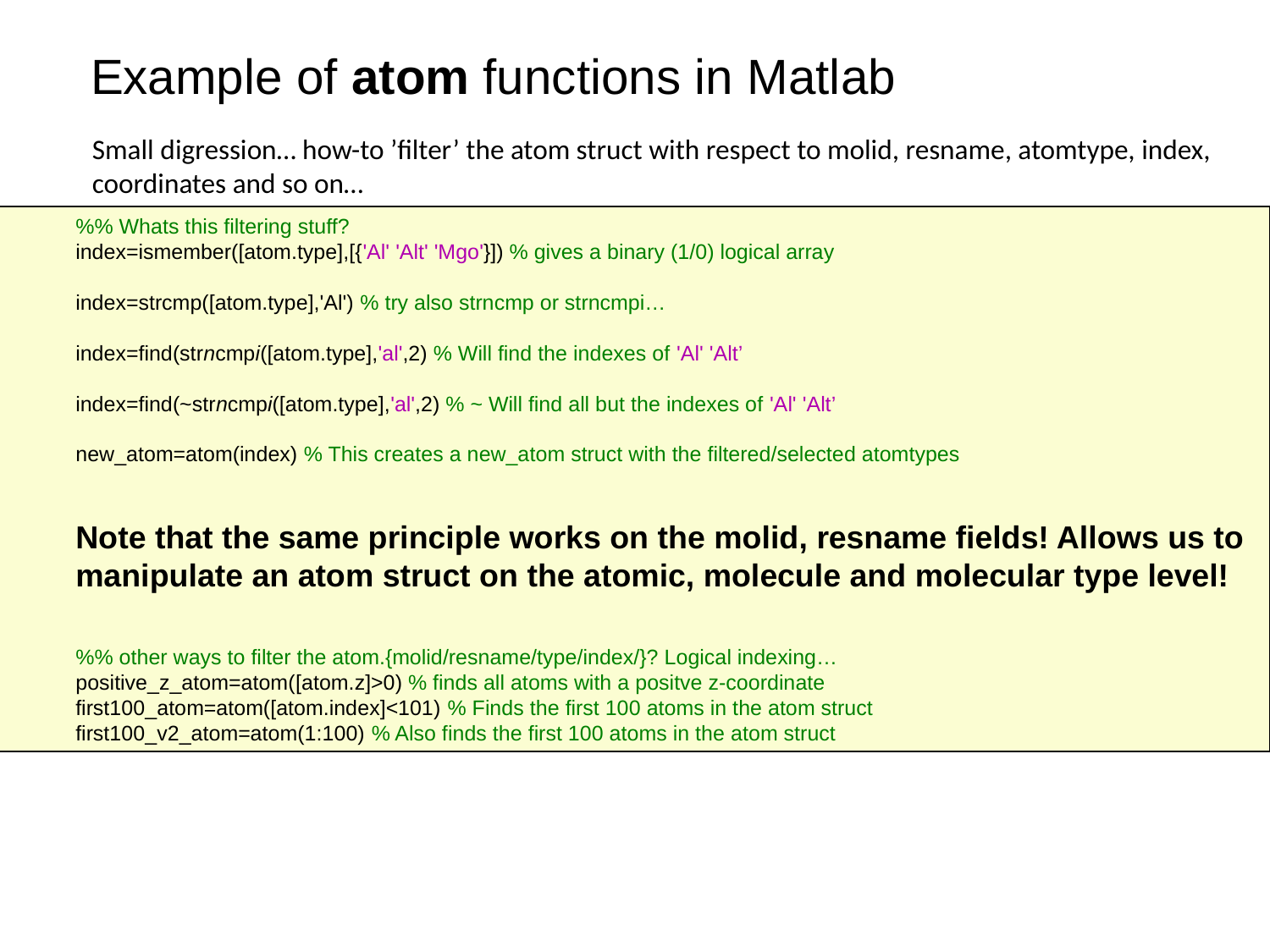

# Example of atom functions in Matlab
Small digression… how-to ’filter’ the atom struct with respect to molid, resname, atomtype, index, coordinates and so on…
%% Whats this filtering stuff?
index=ismember([atom.type],[{'Al' 'Alt' 'Mgo'}]) % gives a binary (1/0) logical array

index=strcmp([atom.type],'Al') % try also strncmp or strncmpi…

index=find(strncmpi([atom.type],'al',2) % Will find the indexes of 'Al' 'Alt’

index=find(~strncmpi([atom.type],'al',2) % ~ Will find all but the indexes of 'Al' 'Alt’

new_atom=atom(index) % This creates a new_atom struct with the filtered/selected atomtypes

Note that the same principle works on the molid, resname fields! Allows us to manipulate an atom struct on the atomic, molecule and molecular type level!

%% other ways to filter the atom.{molid/resname/type/index/}? Logical indexing…
positive_z_atom=atom([atom.z]>0) % finds all atoms with a positve z-coordinate
first100_atom=atom([atom.index]<101) % Finds the first 100 atoms in the atom struct
first100_v2_atom=atom(1:100) % Also finds the first 100 atoms in the atom struct